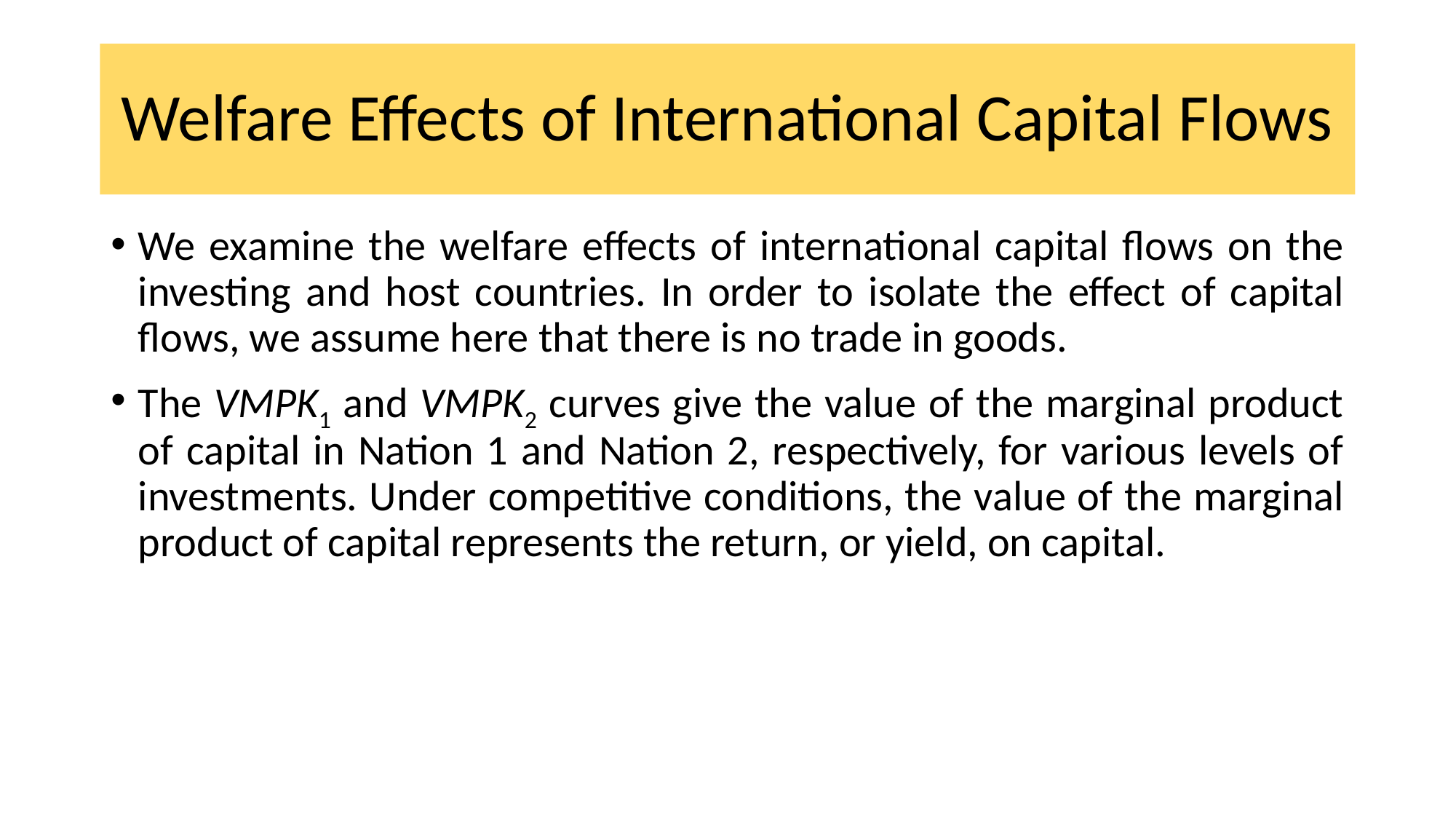

# Welfare Effects of International Capital Flows
We examine the welfare effects of international capital flows on the investing and host countries. In order to isolate the effect of capital flows, we assume here that there is no trade in goods.
The VMPK1 and VMPK2 curves give the value of the marginal product of capital in Nation 1 and Nation 2, respectively, for various levels of investments. Under competitive conditions, the value of the marginal product of capital represents the return, or yield, on capital.